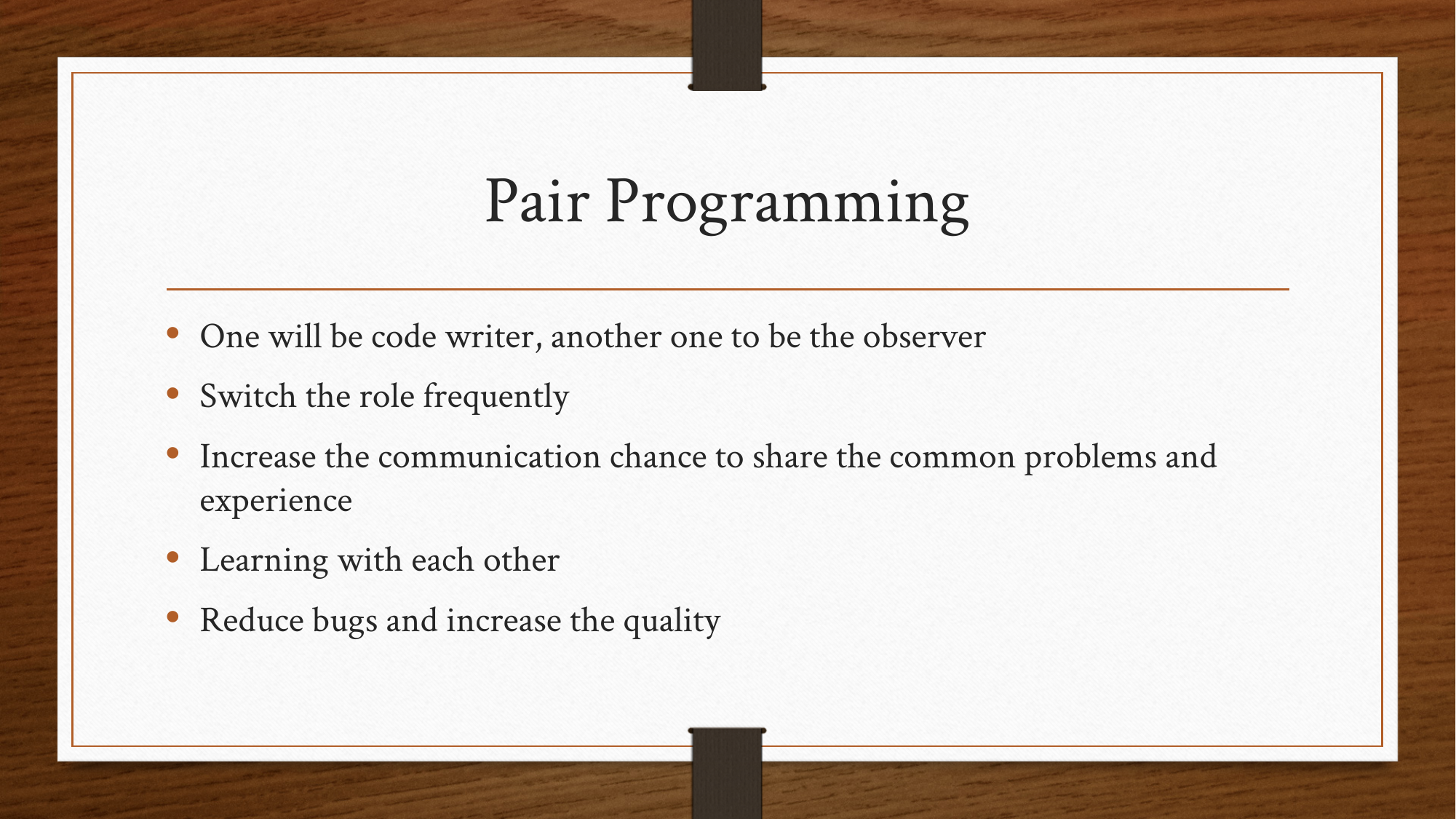

# Pair Programming
One will be code writer, another one to be the observer
Switch the role frequently
Increase the communication chance to share the common problems and experience
Learning with each other
Reduce bugs and increase the quality